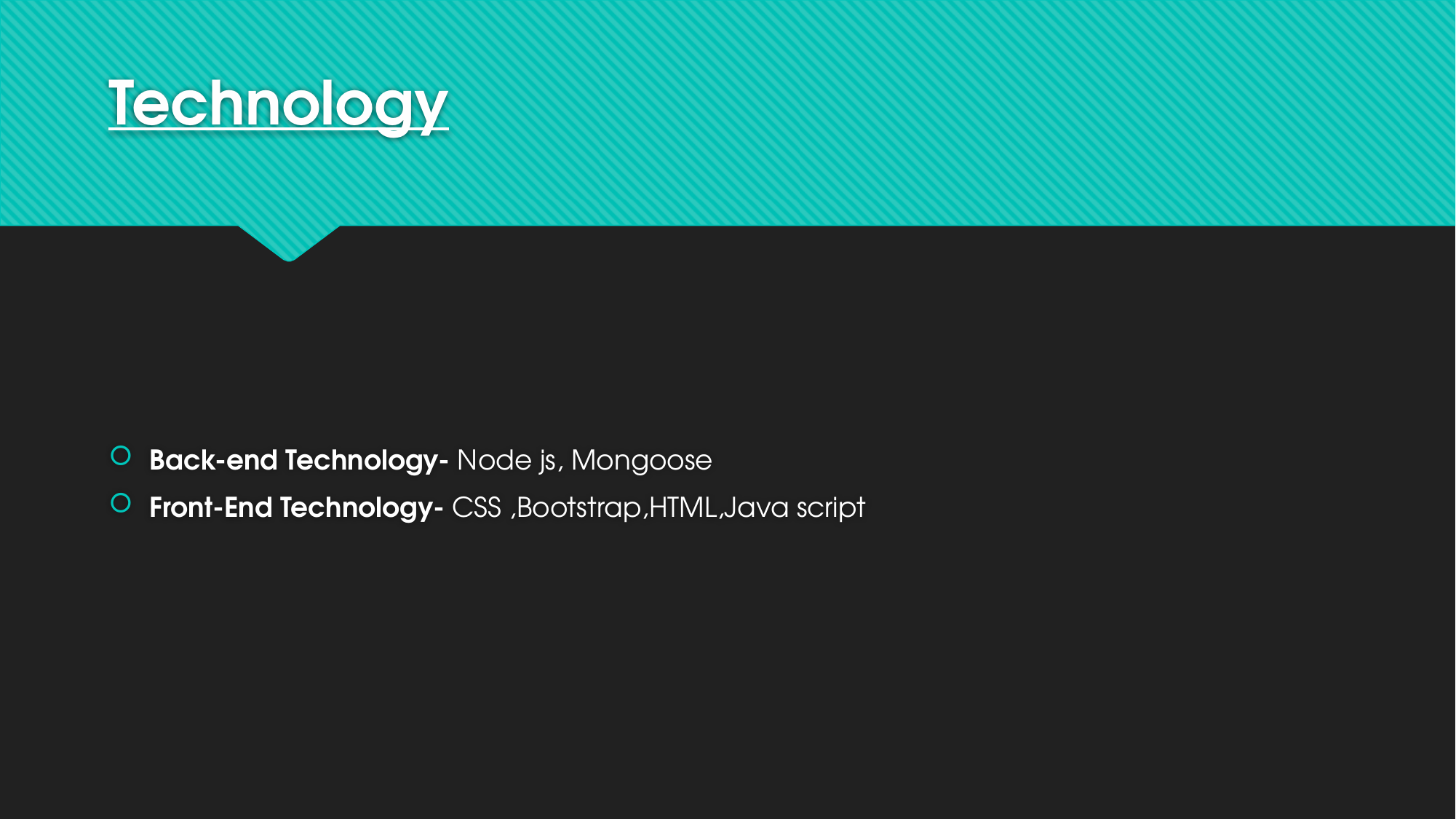

# Technology
Back-end Technology- Node js, Mongoose
Front-End Technology- CSS ,Bootstrap,HTML,Java script